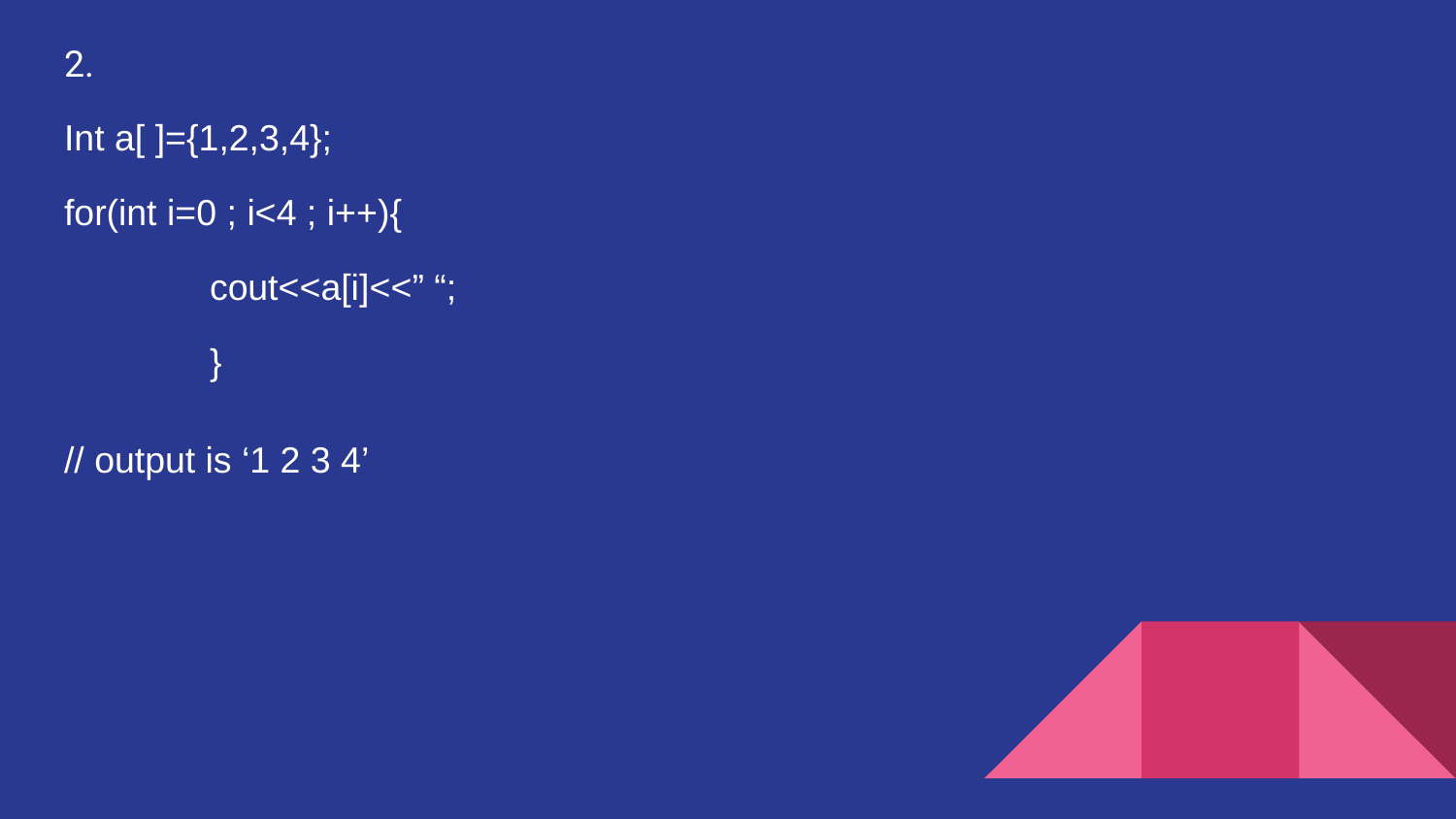

2.
Int a[ ]={1,2,3,4};
for(int i=0 ; i<4 ; i++){
	cout<<a[i]<<” “;
	}
// output is ‘1 2 3 4’